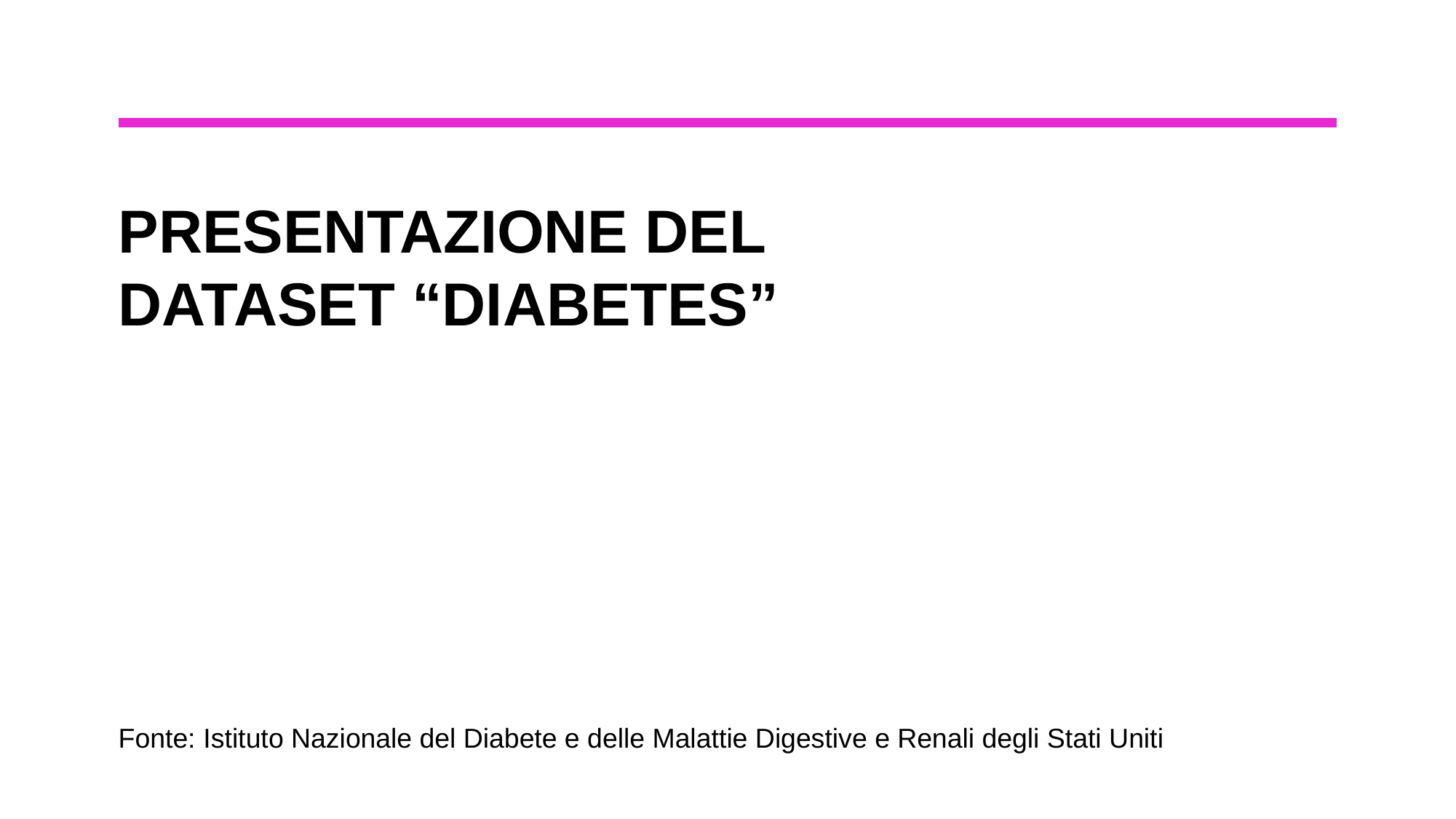

# PRESENTAZIONE DEL DATASET “DIABETES”
Fonte: Istituto Nazionale del Diabete e delle Malattie Digestive e Renali degli Stati Uniti